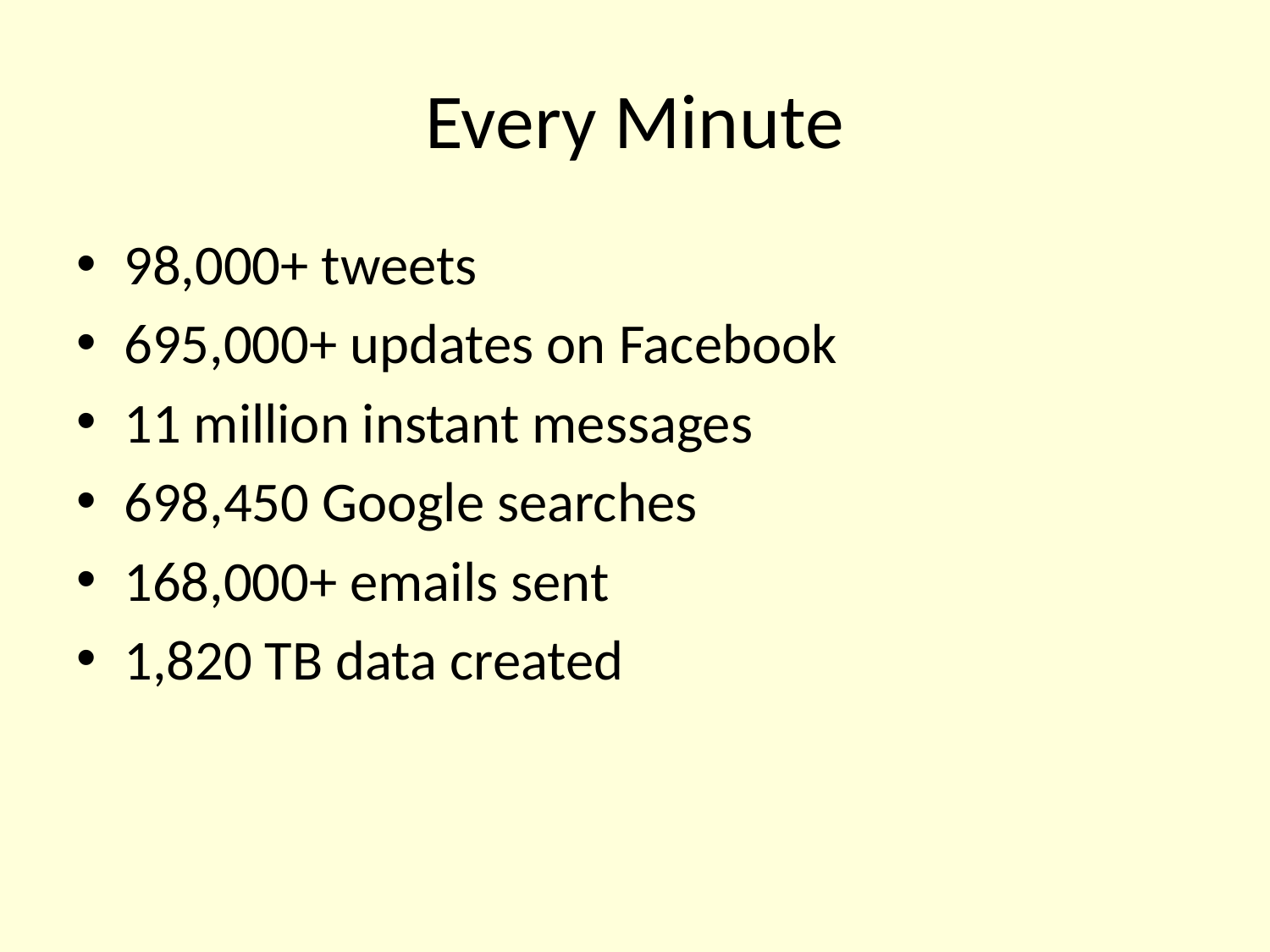

# Every Minute
98,000+ tweets
695,000+ updates on Facebook
11 million instant messages
698,450 Google searches
168,000+ emails sent
1,820 TB data created